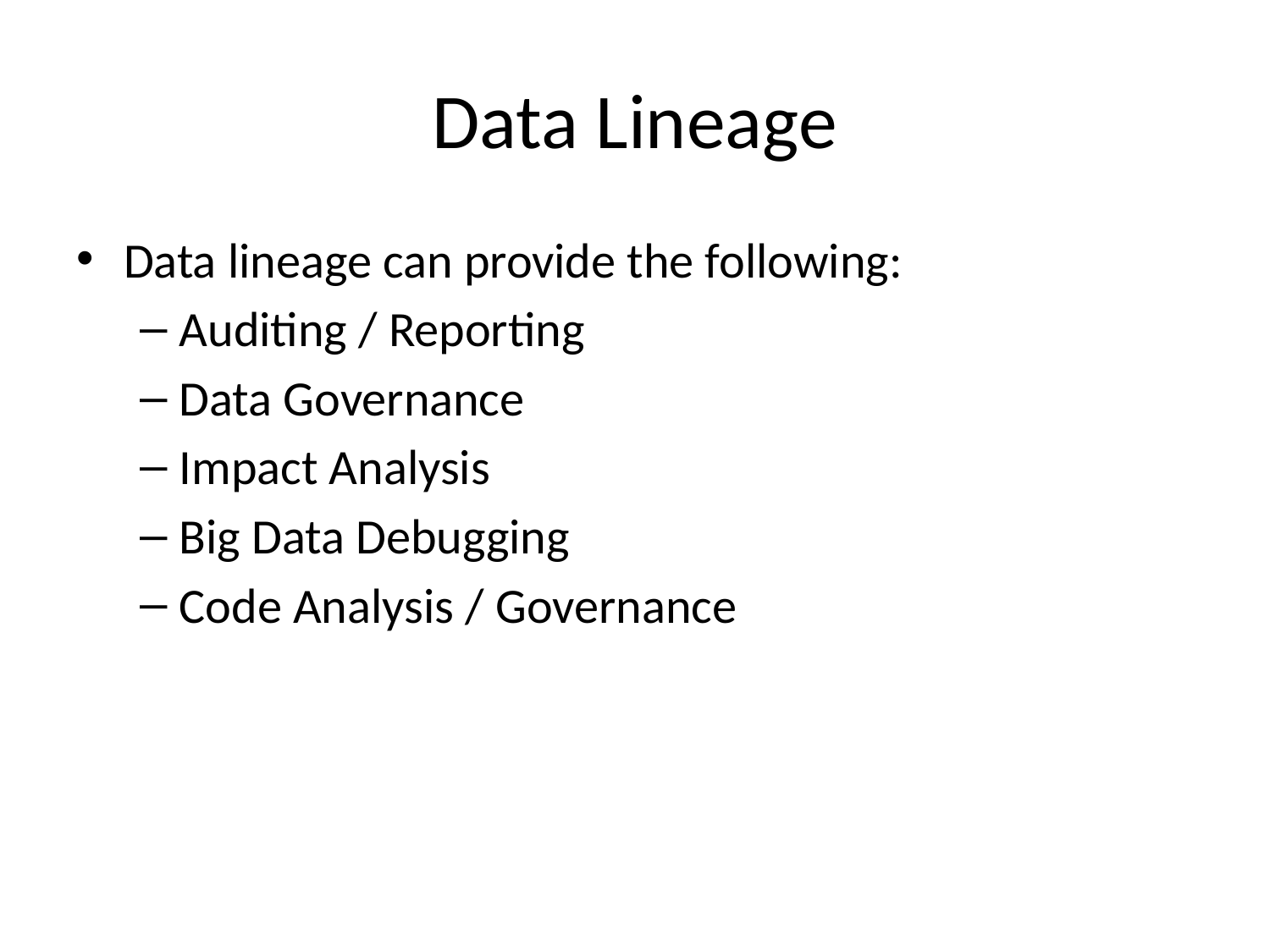

# Data Lineage
Data lineage can provide the following:
Auditing / Reporting
Data Governance
Impact Analysis
Big Data Debugging
Code Analysis / Governance